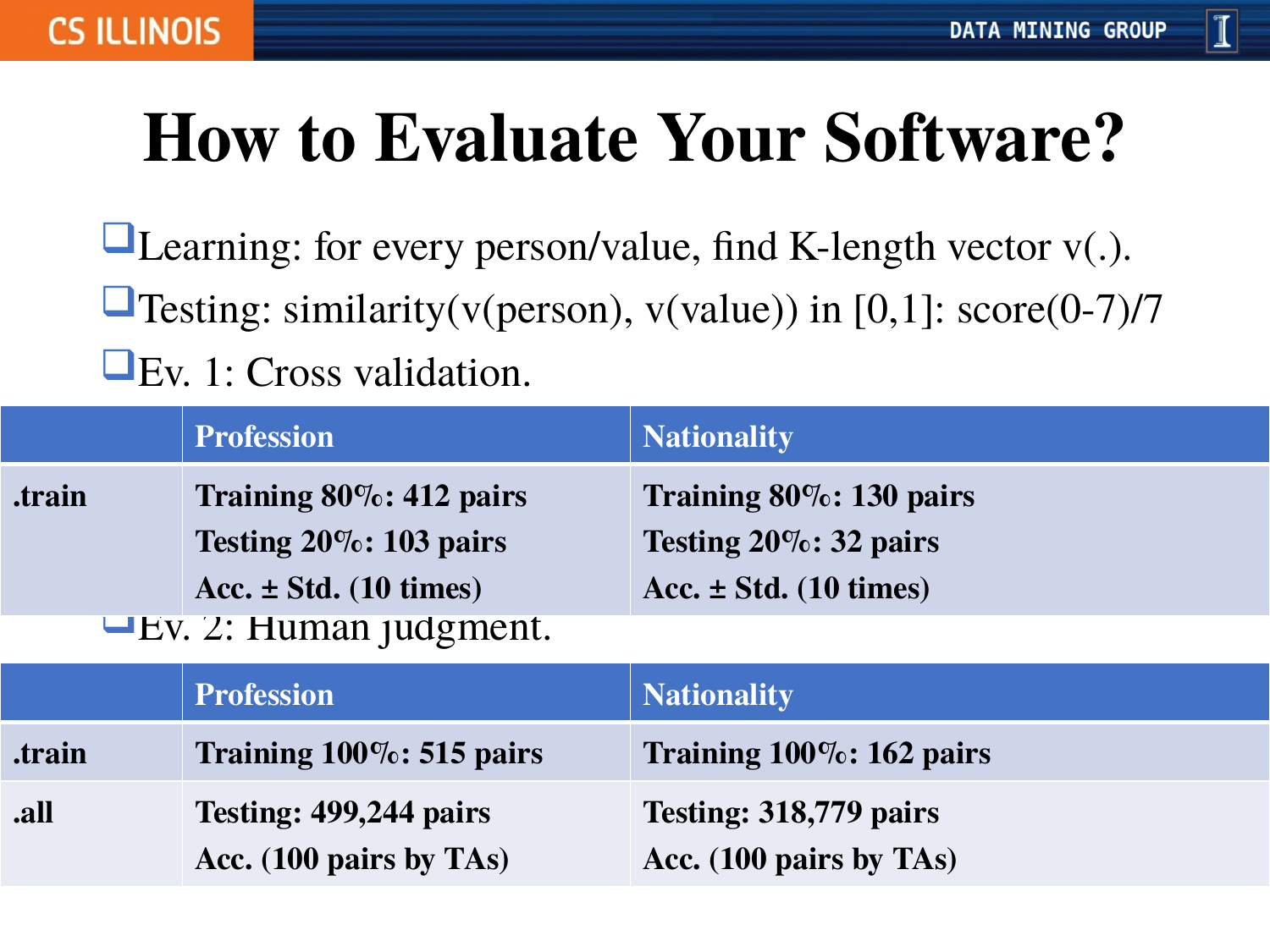

# How to Evaluate Your Software?
Learning: for every person/value, find K-length vector v(.).
Testing: similarity(v(person), v(value)) in [0,1]: score(0-7)/7
Ev. 1: Cross validation.

Ev. 2: Human judgment.
|  | Profession | Nationality |
| --- | --- | --- |
| .train | Training 80%: 412 pairs Testing 20%: 103 pairs Acc. ± Std. (10 times) | Training 80%: 130 pairs Testing 20%: 32 pairs Acc. ± Std. (10 times) |
|  | Profession | Nationality |
| --- | --- | --- |
| .train | Training 100%: 515 pairs | Training 100%: 162 pairs |
| .all | Testing: 499,244 pairs Acc. (100 pairs by TAs) | Testing: 318,779 pairs Acc. (100 pairs by TAs) |